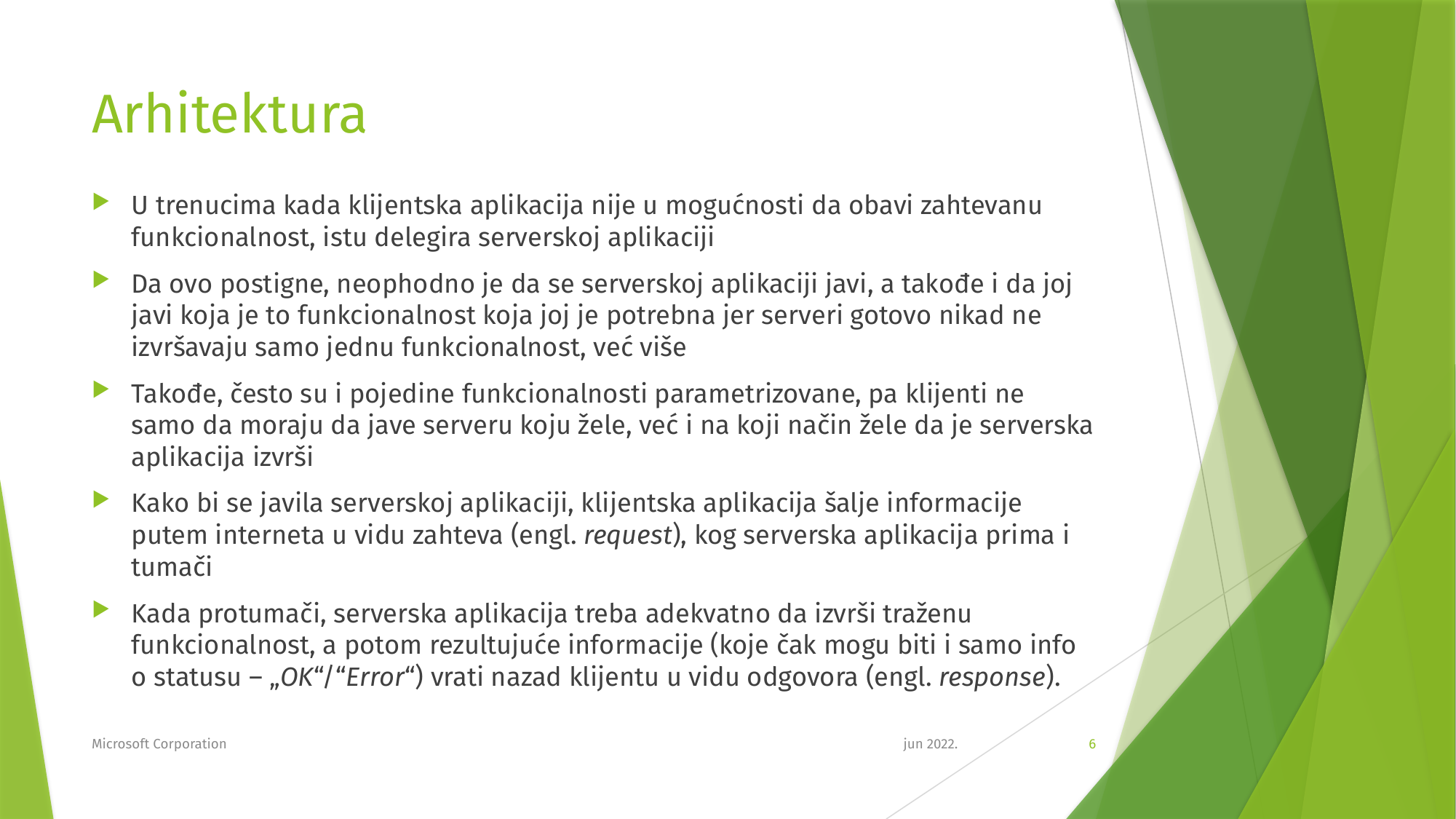

# Arhitektura
U trenucima kada klijentska aplikacija nije u mogućnosti da obavi zahtevanu funkcionalnost, istu delegira serverskoj aplikaciji
Da ovo postigne, neophodno je da se serverskoj aplikaciji javi, a takođe i da joj javi koja je to funkcionalnost koja joj je potrebna jer serveri gotovo nikad ne izvršavaju samo jednu funkcionalnost, već više
Takođe, često su i pojedine funkcionalnosti parametrizovane, pa klijenti ne samo da moraju da jave serveru koju žele, već i na koji način žele da je serverska aplikacija izvrši
Kako bi se javila serverskoj aplikaciji, klijentska aplikacija šalje informacije putem interneta u vidu zahteva (engl. request), kog serverska aplikacija prima i tumači
Kada protumači, serverska aplikacija treba adekvatno da izvrši traženu funkcionalnost, a potom rezultujuće informacije (koje čak mogu biti i samo info o statusu – „OK“/“Error“) vrati nazad klijentu u vidu odgovora (engl. response).
Microsoft Corporation
jun 2022.
6